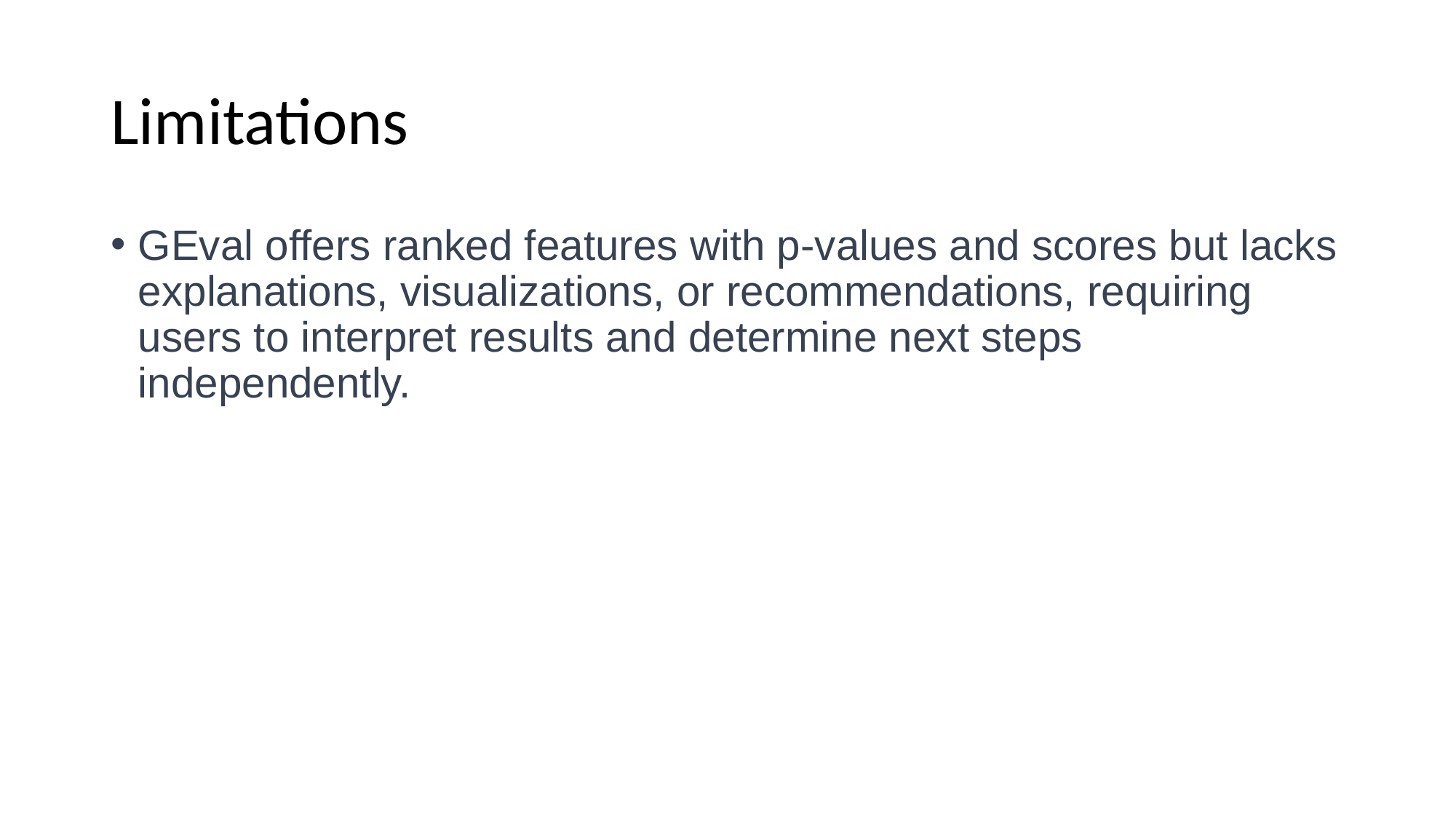

# Limitations
GEval offers ranked features with p-values and scores but lacks explanations, visualizations, or recommendations, requiring users to interpret results and determine next steps independently.